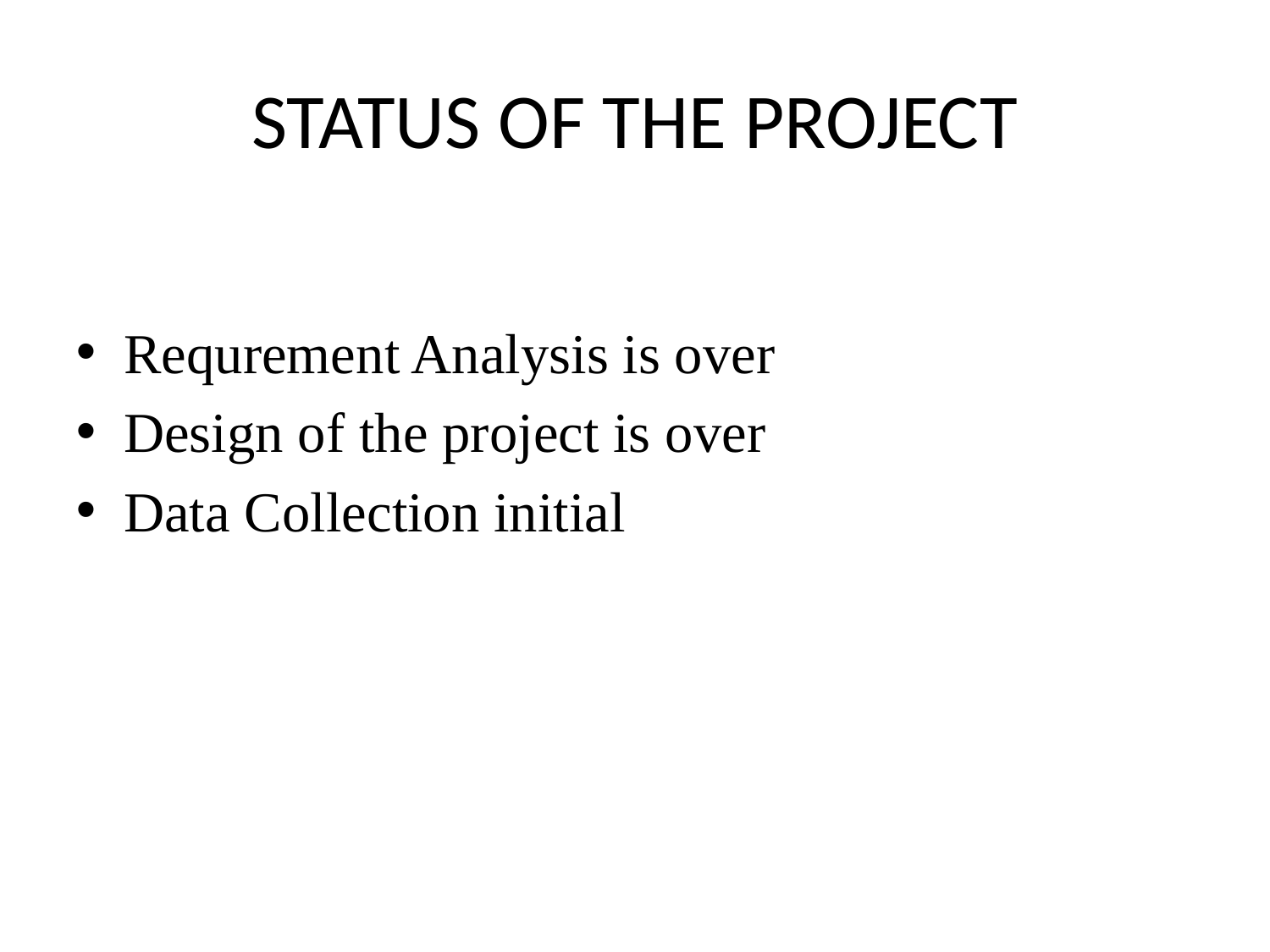

# STATUS OF THE PROJECT
Requrement Analysis is over
Design of the project is over
Data Collection initial